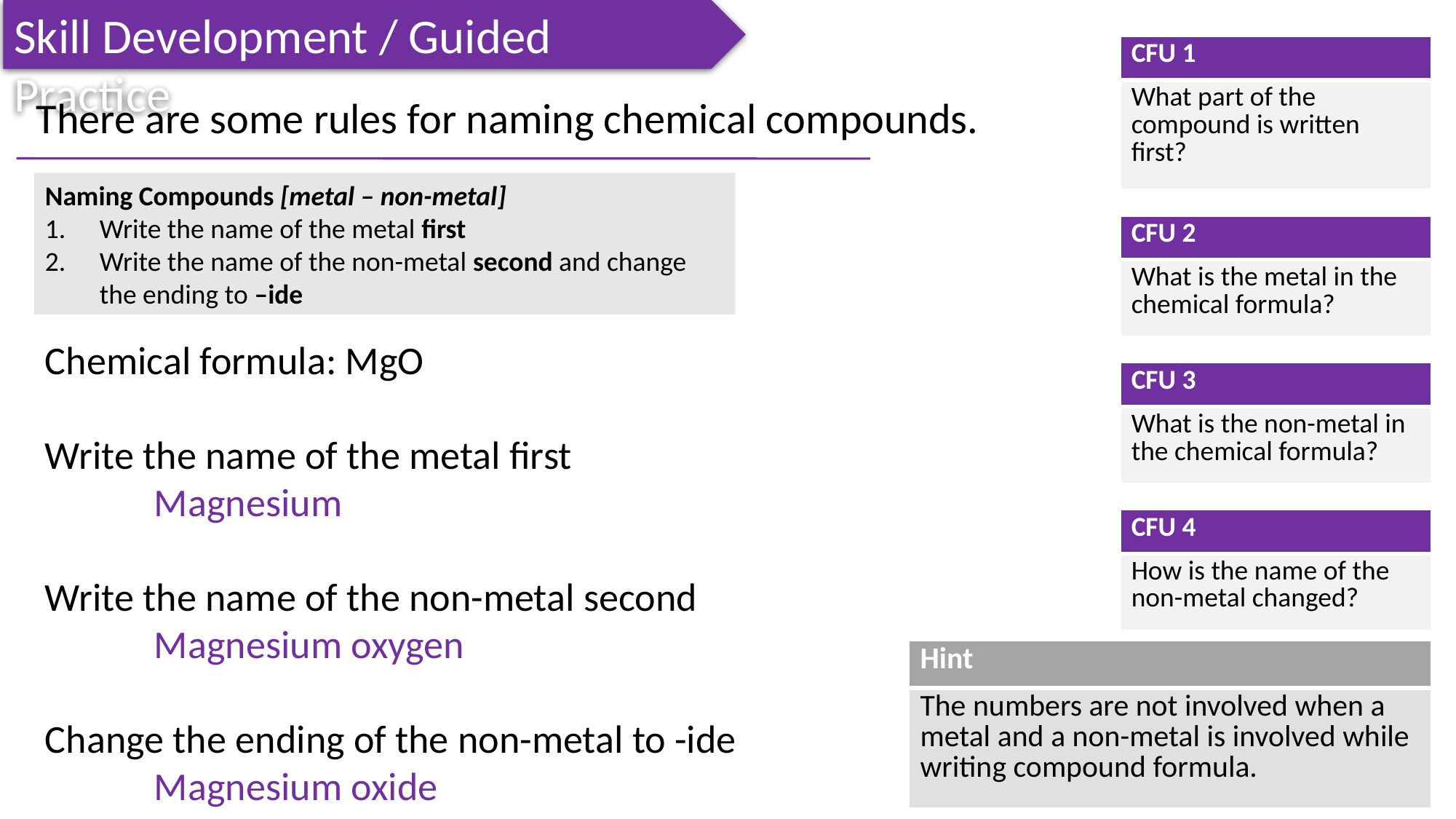

Skill Development / Guided Practice
| CFU 1 |
| --- |
| What part of the compound is written first? |
There are some rules for naming chemical compounds.
Naming Compounds [metal – non-metal]
Write the name of the metal first
Write the name of the non-metal second and change the ending to –ide
| CFU 2 |
| --- |
| What is the metal in the chemical formula? |
Chemical formula: MgO

Write the name of the metal first
	Magnesium

Write the name of the non-metal second
	Magnesium oxygen

Change the ending of the non-metal to -ide
	Magnesium oxide
| CFU 3 |
| --- |
| What is the non-metal in the chemical formula? |
| CFU 4 |
| --- |
| How is the name of the non-metal changed? |
| Hint |
| --- |
| The numbers are not involved when a metal and a non-metal is involved while writing compound formula. |